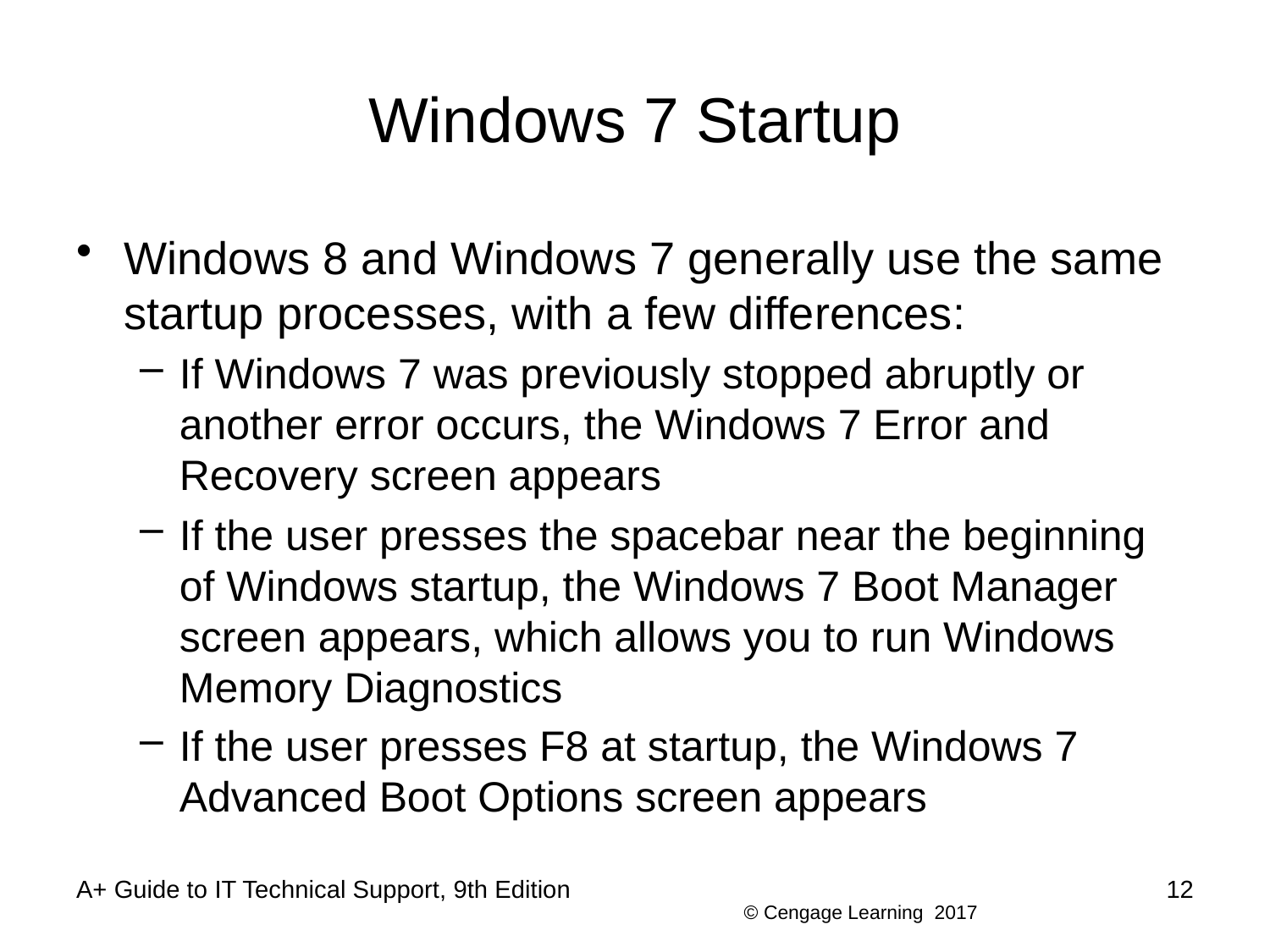

# Windows 7 Startup
Windows 8 and Windows 7 generally use the same startup processes, with a few differences:
If Windows 7 was previously stopped abruptly or another error occurs, the Windows 7 Error and Recovery screen appears
If the user presses the spacebar near the beginning of Windows startup, the Windows 7 Boot Manager screen appears, which allows you to run Windows Memory Diagnostics
If the user presses F8 at startup, the Windows 7 Advanced Boot Options screen appears
A+ Guide to IT Technical Support, 9th Edition
12